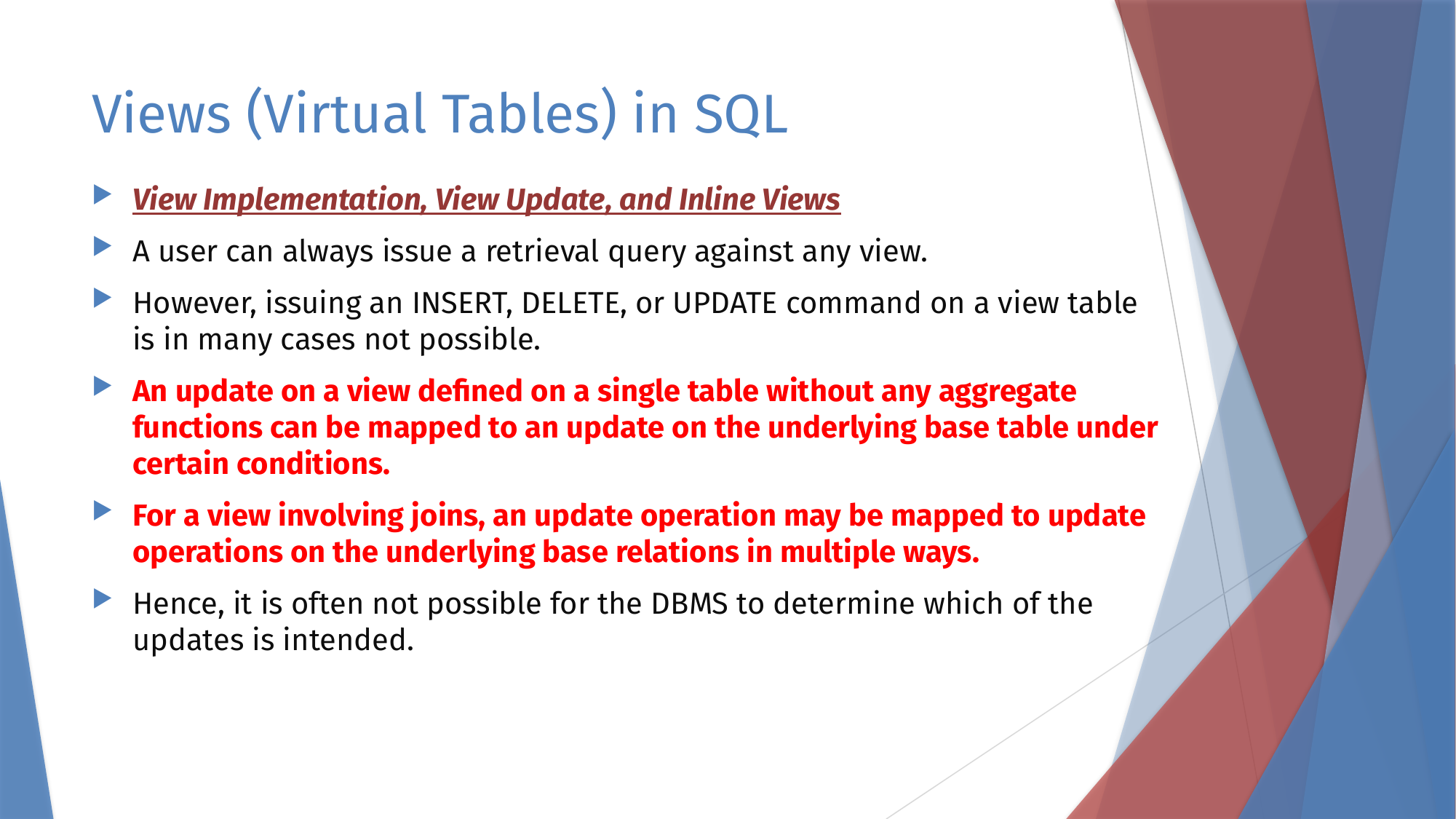

# Views (Virtual Tables) in SQL
View Implementation, View Update, and Inline Views
A user can always issue a retrieval query against any view.
However, issuing an INSERT, DELETE, or UPDATE command on a view table is in many cases not possible.
An update on a view defined on a single table without any aggregate functions can be mapped to an update on the underlying base table under certain conditions.
For a view involving joins, an update operation may be mapped to update operations on the underlying base relations in multiple ways.
Hence, it is often not possible for the DBMS to determine which of the updates is intended.